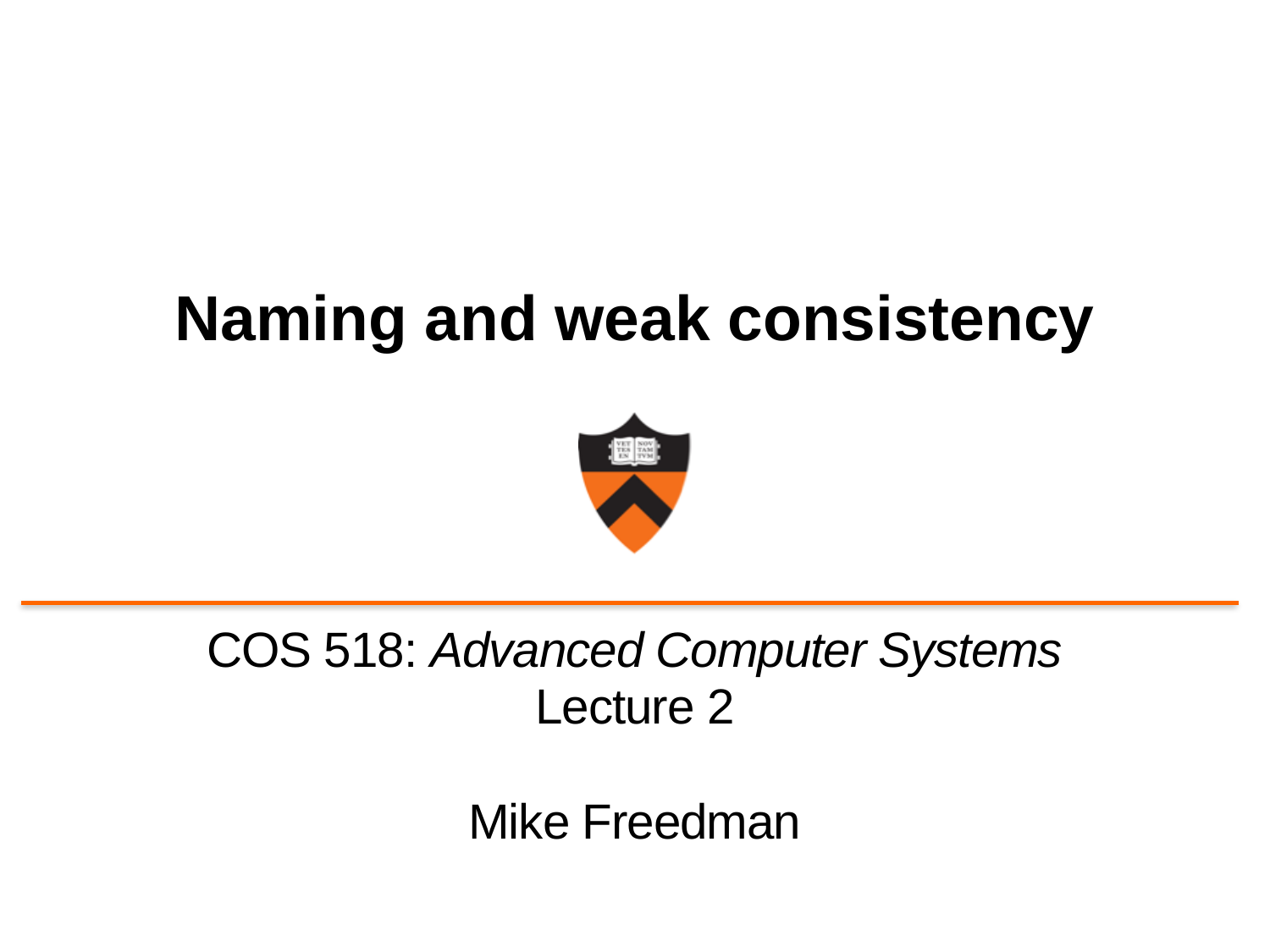

# Naming and weak consistency
COS 518: Advanced Computer Systems
Lecture 2

Mike Freedman